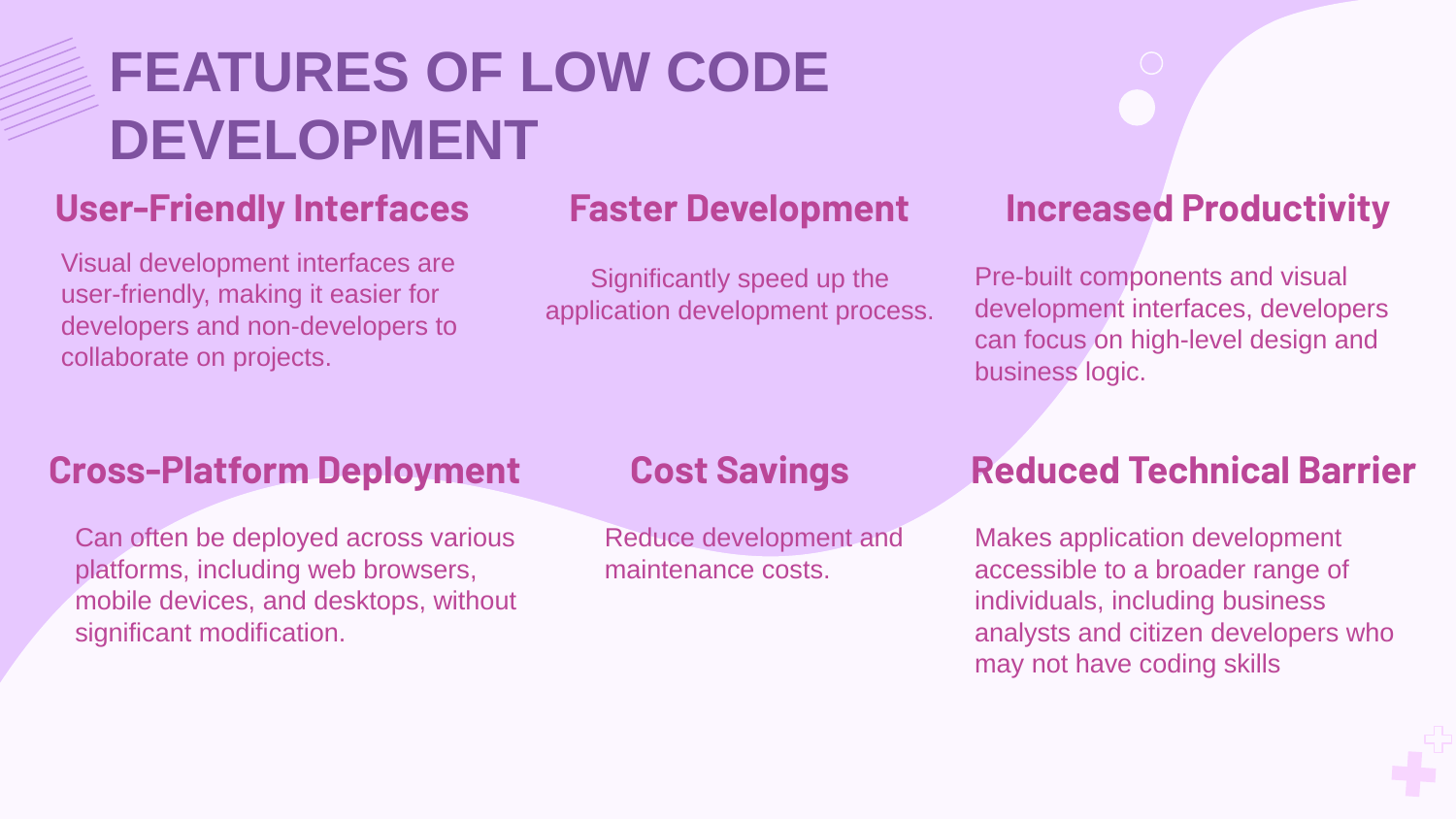

# FEATURES OF LOW CODE DEVELOPMENT
User-Friendly Interfaces
Faster Development
Increased Productivity
Visual development interfaces are user-friendly, making it easier for developers and non-developers to collaborate on projects.
Pre-built components and visual development interfaces, developers can focus on high-level design and business logic.
Significantly speed up the application development process.
Cross-Platform Deployment
Cost Savings
Reduced Technical Barrier
Can often be deployed across various platforms, including web browsers, mobile devices, and desktops, without significant modification.
Reduce development and maintenance costs.
Makes application development accessible to a broader range of individuals, including business analysts and citizen developers who may not have coding skills